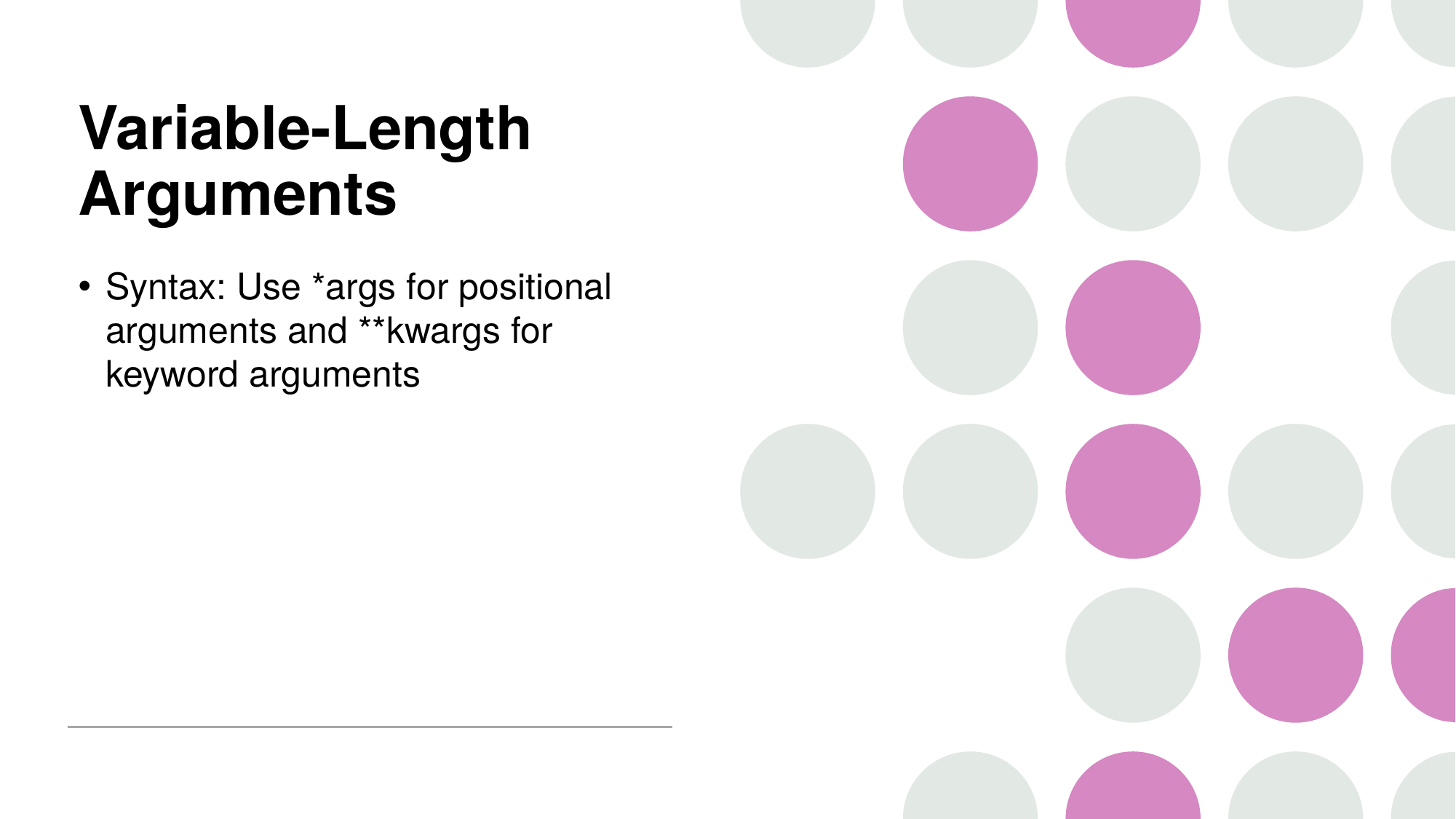

# Variable-Length Arguments
Syntax: Use *args for positional arguments and **kwargs for keyword arguments